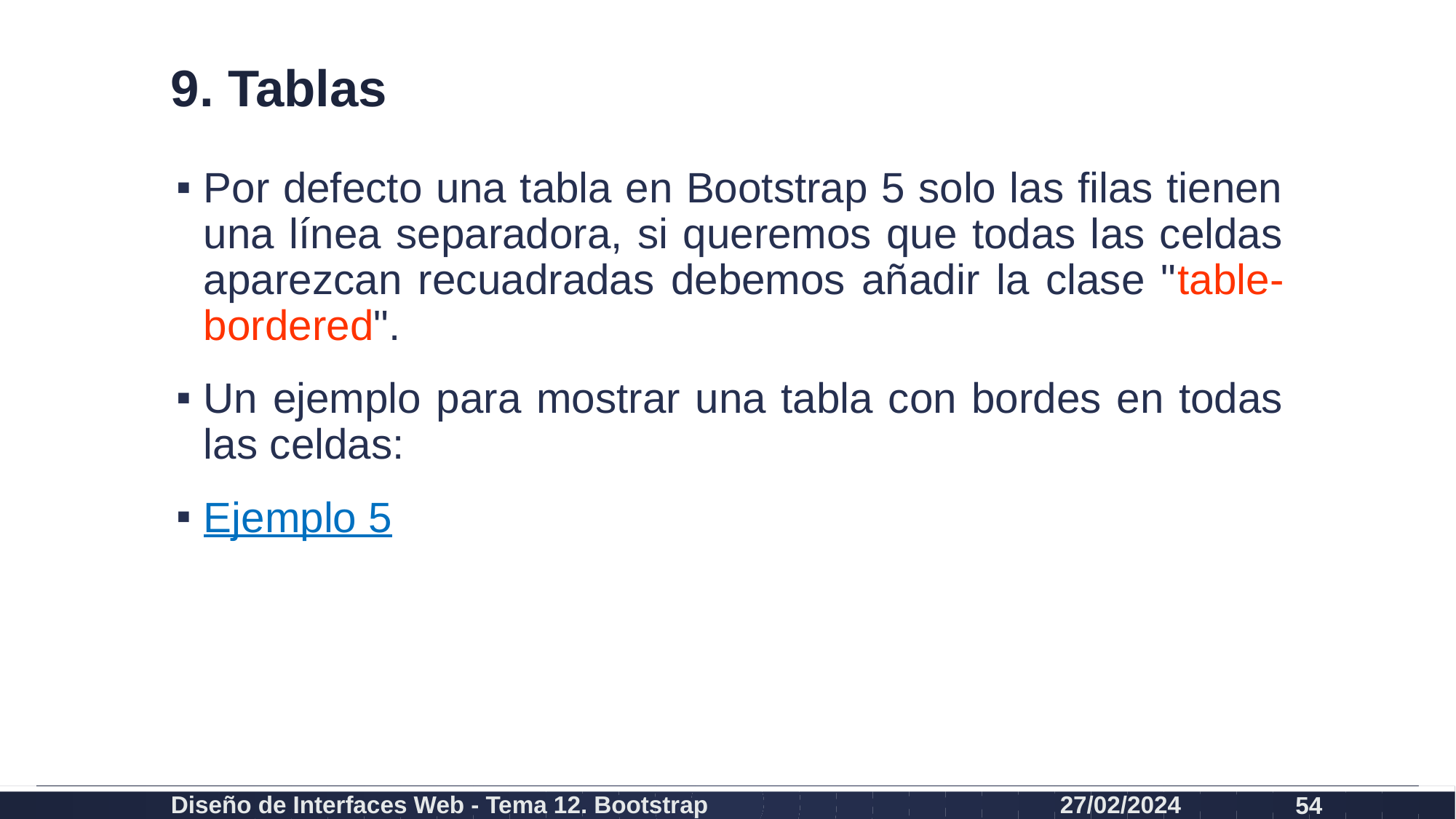

# 9. Tablas
Por defecto una tabla en Bootstrap 5 solo las filas tienen una línea separadora, si queremos que todas las celdas aparezcan recuadradas debemos añadir la clase "table-bordered".
Un ejemplo para mostrar una tabla con bordes en todas las celdas:
Ejemplo 5
Diseño de Interfaces Web - Tema 12. Bootstrap
27/02/2024
54